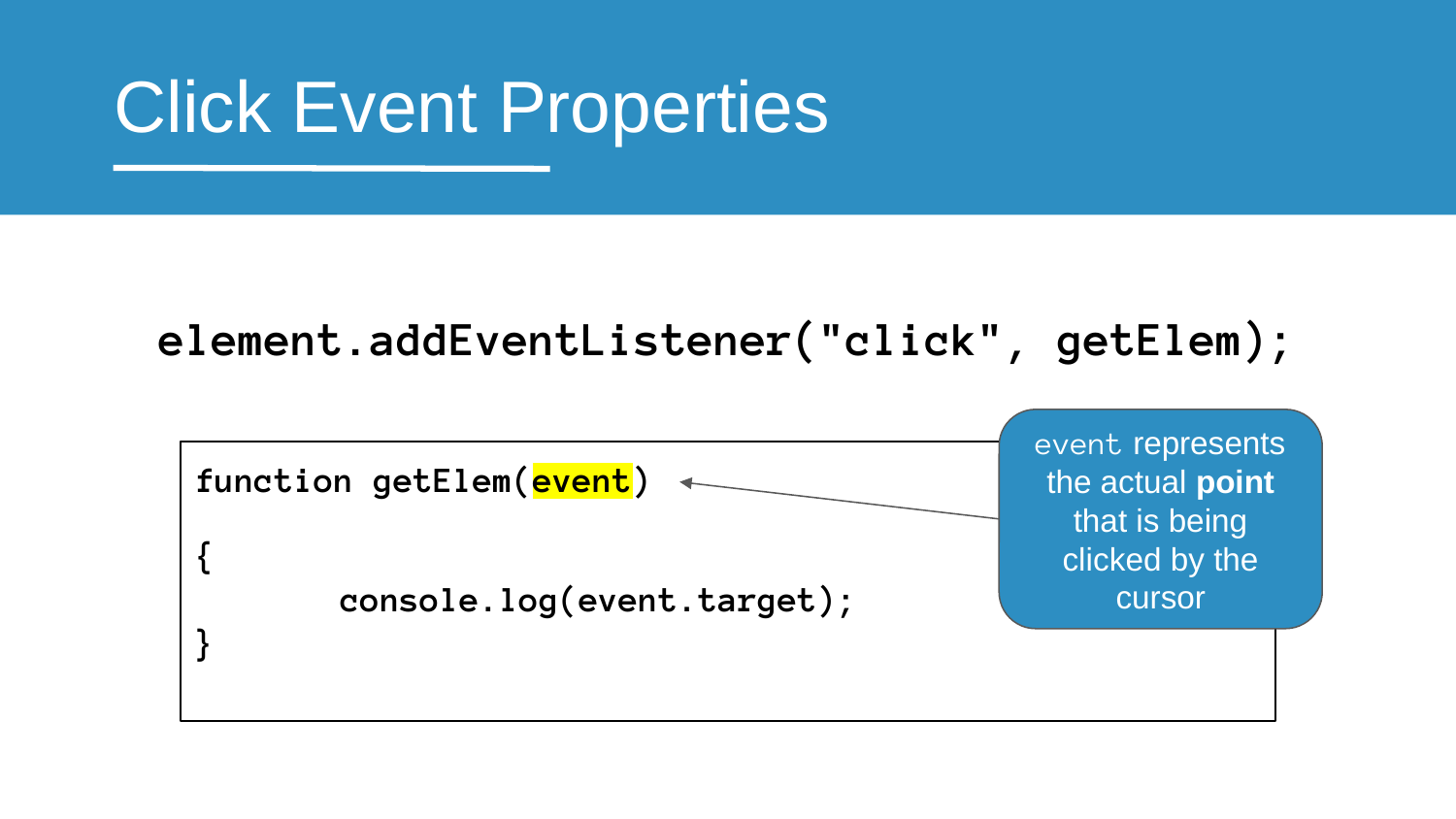

# Click Event Properties

element.addEventListener("click", getElem);

event represents the actual point that is being clicked by the cursor
function getElem(event)
{
	console.log(event.target);
}